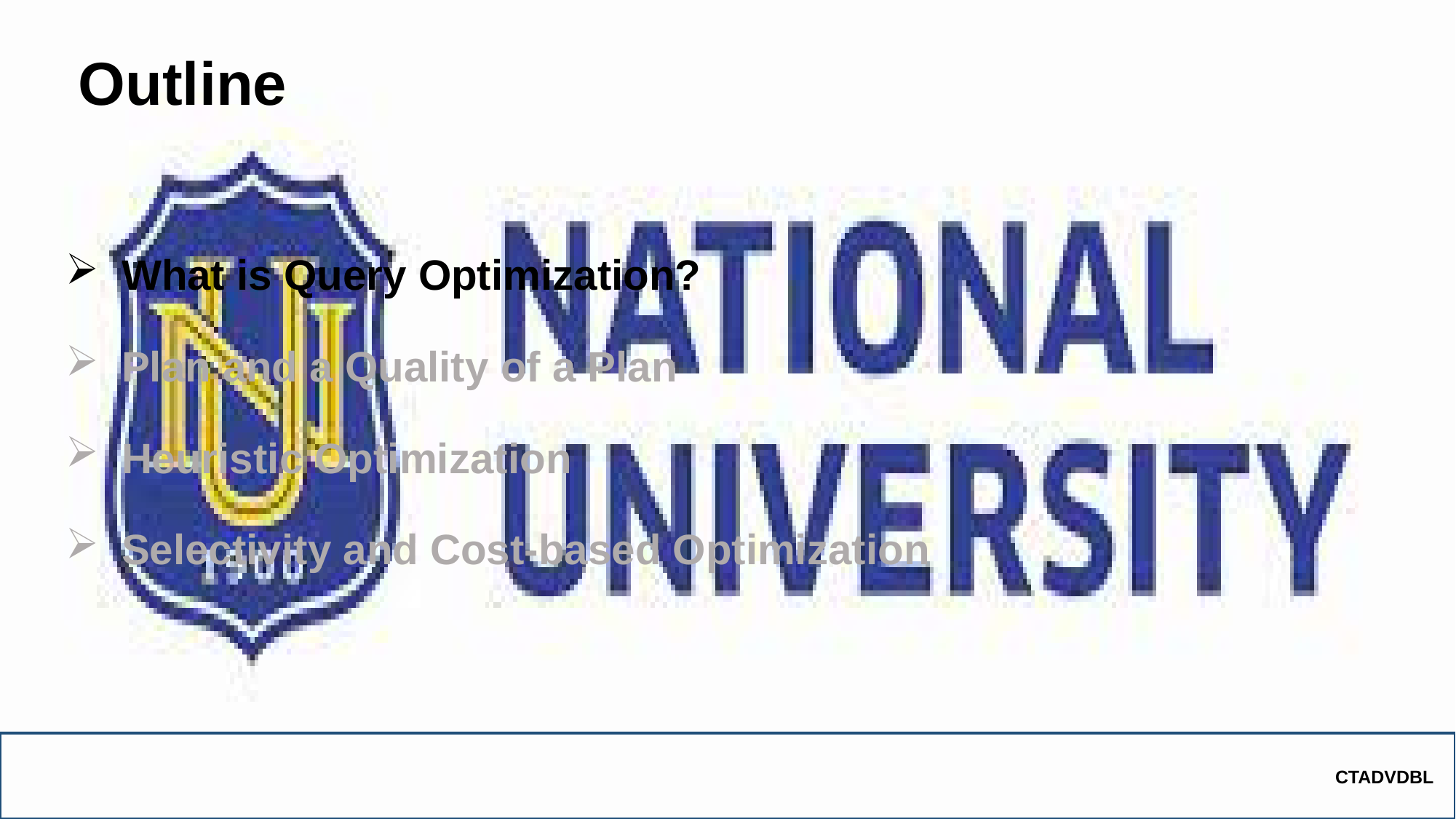

# Outline

What is Query Optimization?

Plan and a Quality of a Plan

Heuristic Optimization

Selectivity and Cost-based Optimization

CTADVDBL